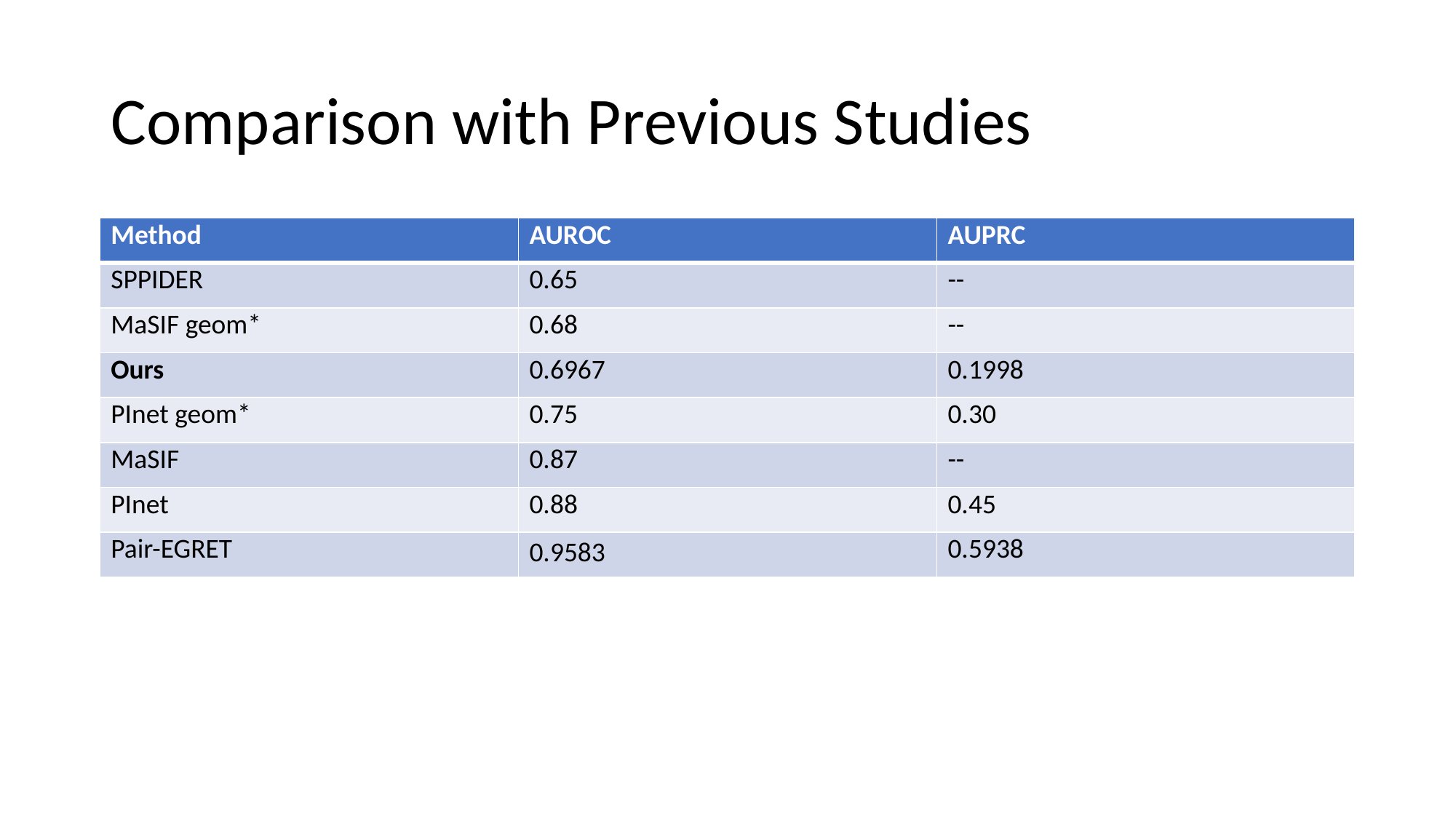

# Comparison with Previous Studies
| Method | AUROC | AUPRC |
| --- | --- | --- |
| SPPIDER | 0.65 | -- |
| MaSIF geom\* | 0.68 | -- |
| Ours | 0.6967 | 0.1998 |
| PInet geom\* | 0.75 | 0.30 |
| MaSIF | 0.87 | -- |
| PInet | 0.88 | 0.45 |
| Pair-EGRET | 0.9583 | 0.5938 |